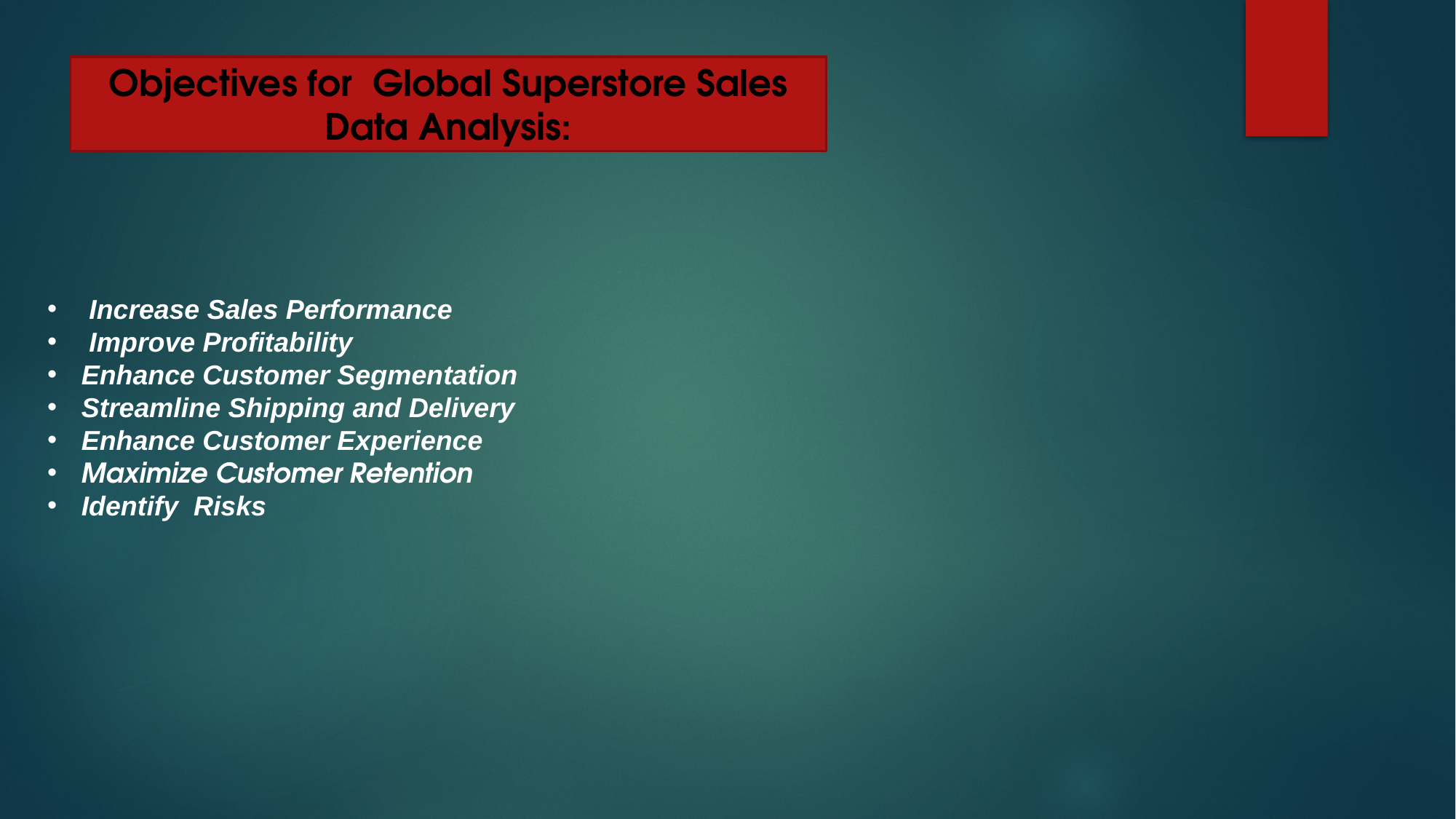

#
Objectives for  Global Superstore Sales Data Analysis:

 Increase Sales Performance
 Improve Profitability
Enhance Customer Segmentation
Streamline Shipping and Delivery
Enhance Customer Experience
Maximize Customer Retention
Identify  Risks